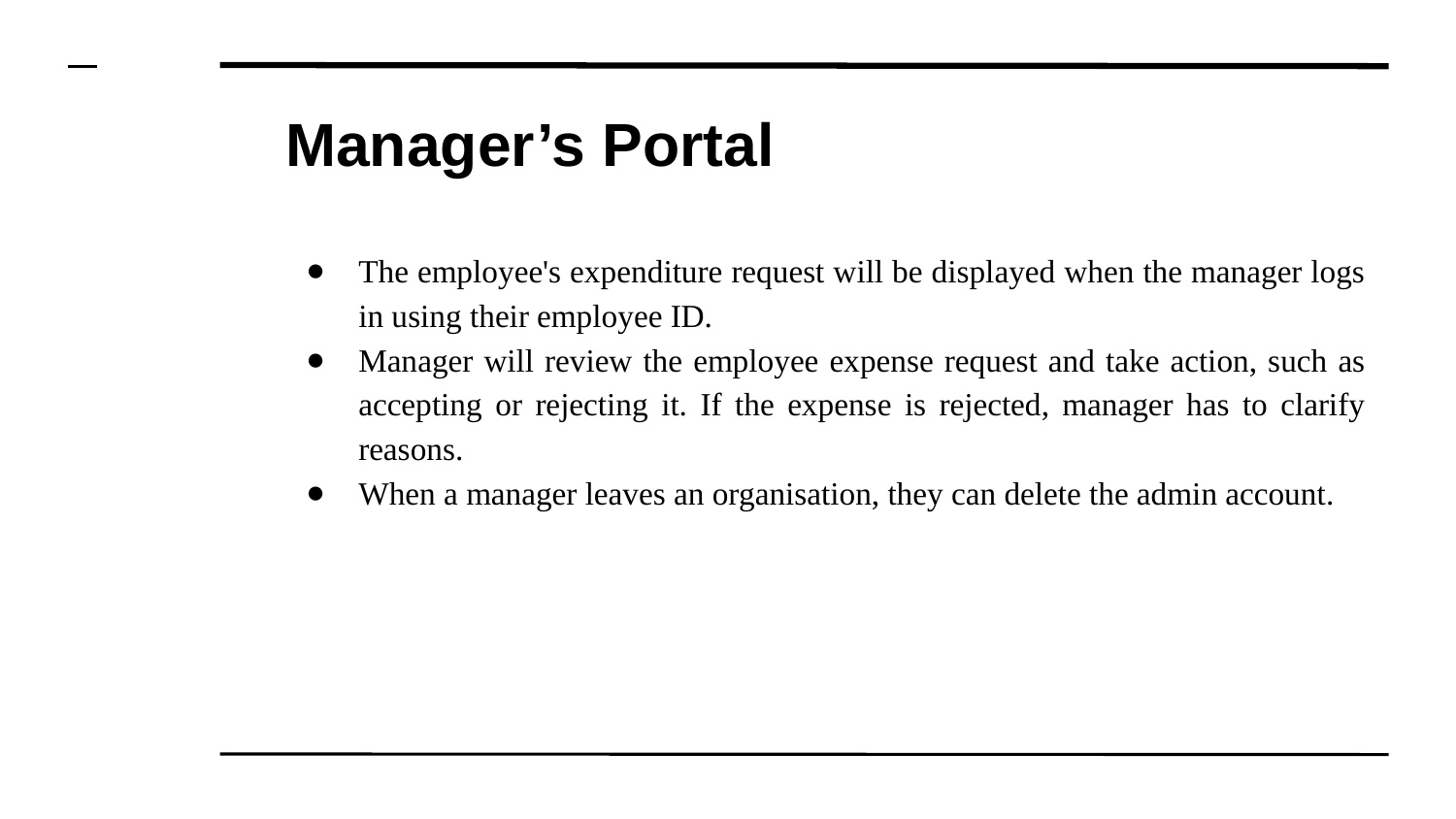

# Manager’s Portal

The employee's expenditure request will be displayed when the manager logs in using their employee ID.
Manager will review the employee expense request and take action, such as accepting or rejecting it. If the expense is rejected, manager has to clarify reasons.
When a manager leaves an organisation, they can delete the admin account.